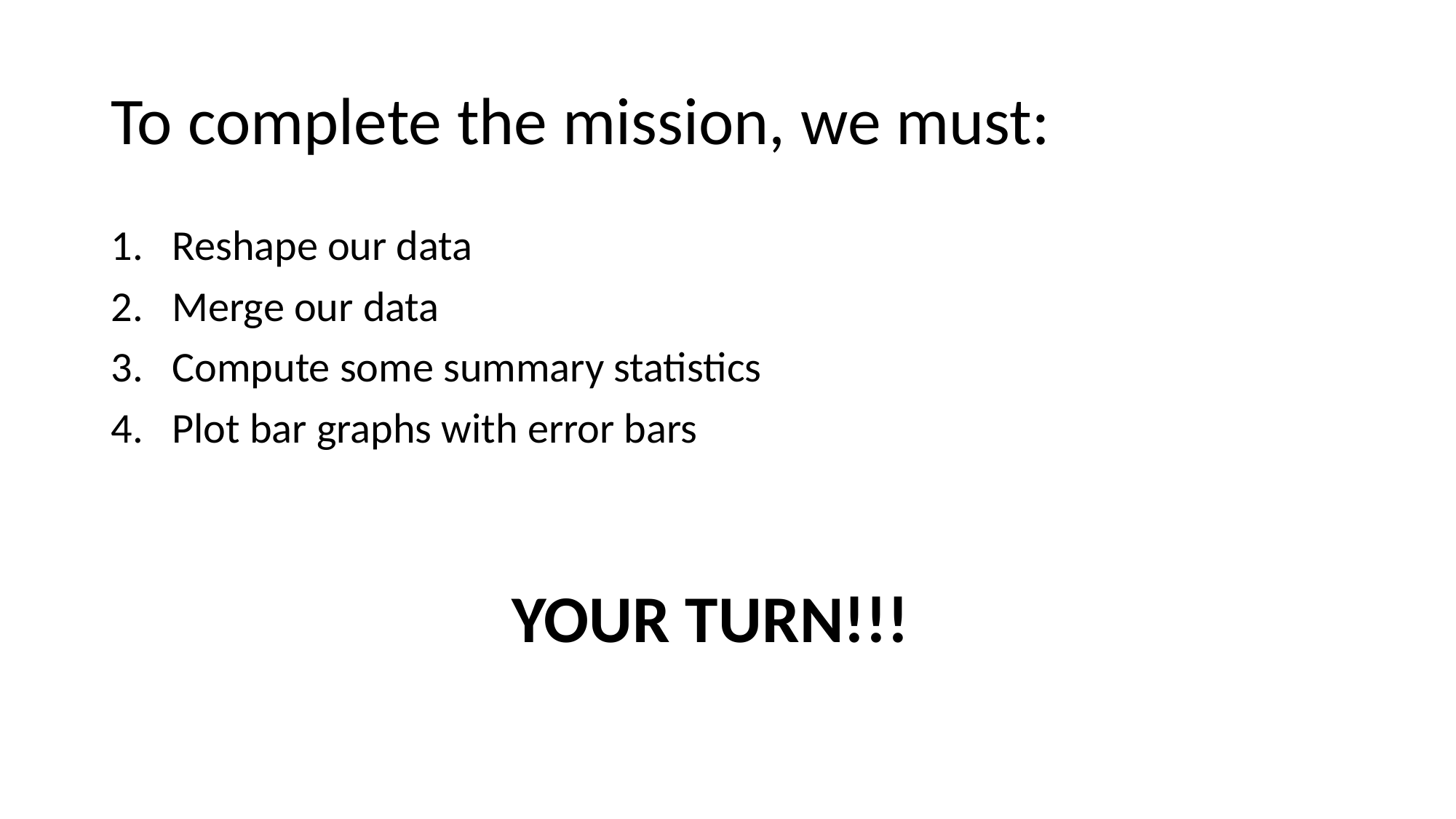

# To complete the mission, we must:
Reshape our data
Merge our data
Compute some summary statistics
Plot bar graphs with error bars
YOUR TURN!!!